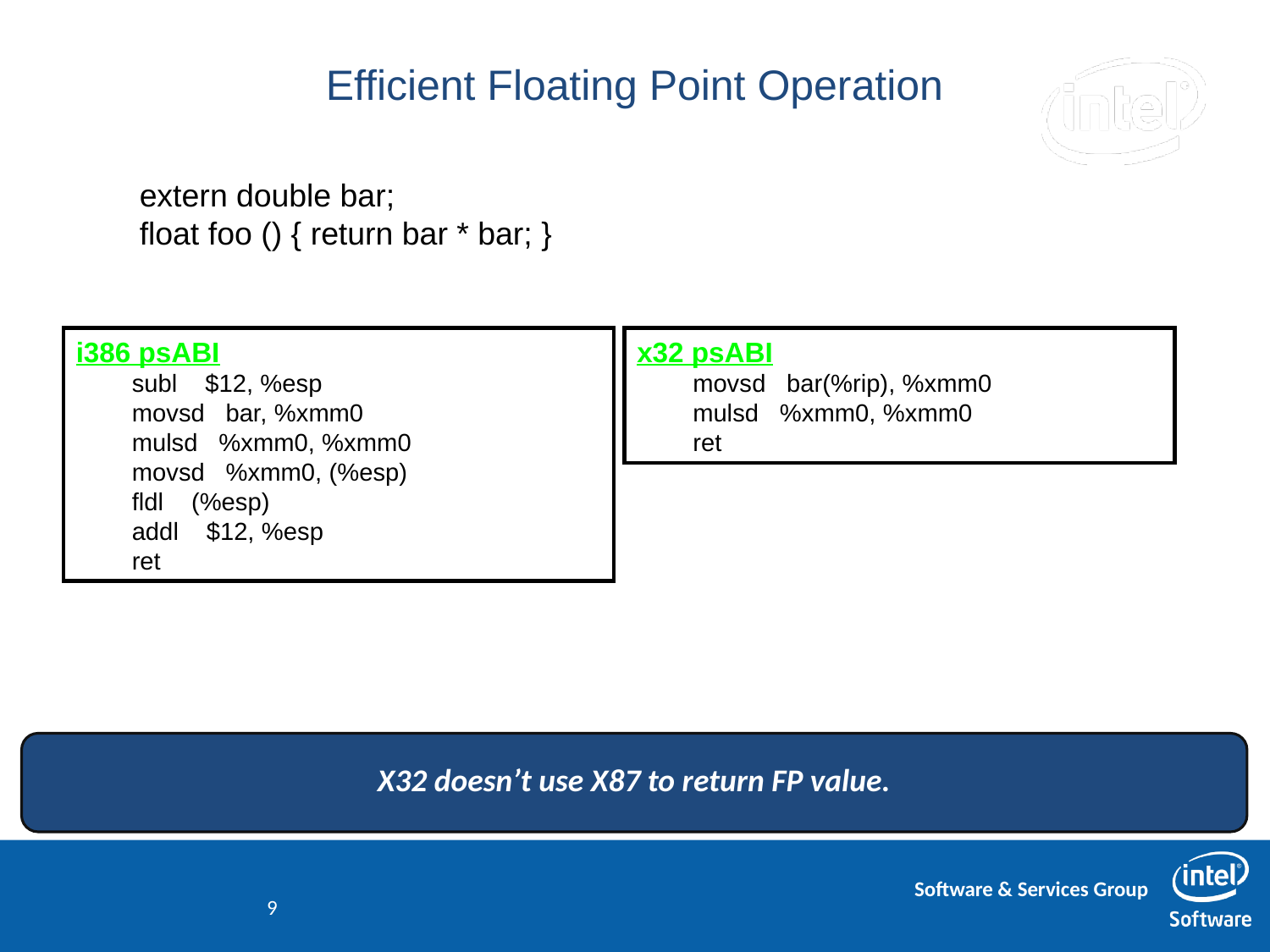

# Efficient Floating Point Operation
extern double bar;
float foo () { return bar * bar; }
i386 psABI
        subl    $12, %esp
        movsd   bar, %xmm0
        mulsd   %xmm0, %xmm0
        movsd   %xmm0, (%esp)
        fldl    (%esp)
        addl    $12, %esp
        ret
x32 psABI
        movsd   bar(%rip), %xmm0
        mulsd   %xmm0, %xmm0
        ret
X32 doesn’t use X87 to return FP value.
9